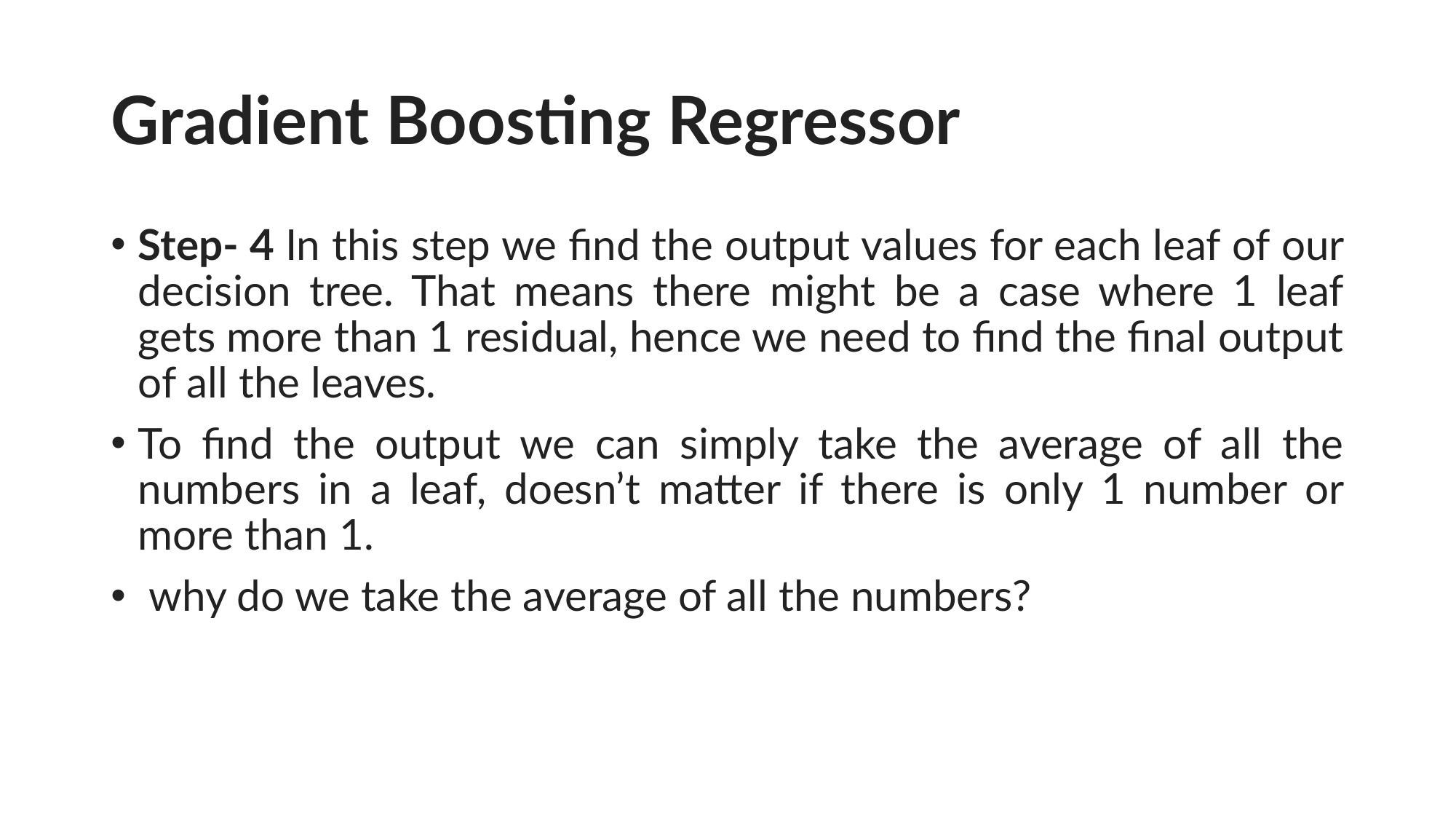

# Gradient Boosting Regressor
Step- 4 In this step we find the output values for each leaf of our decision tree. That means there might be a case where 1 leaf gets more than 1 residual, hence we need to find the final output of all the leaves.
To find the output we can simply take the average of all the numbers in a leaf, doesn’t matter if there is only 1 number or more than 1.
 why do we take the average of all the numbers?